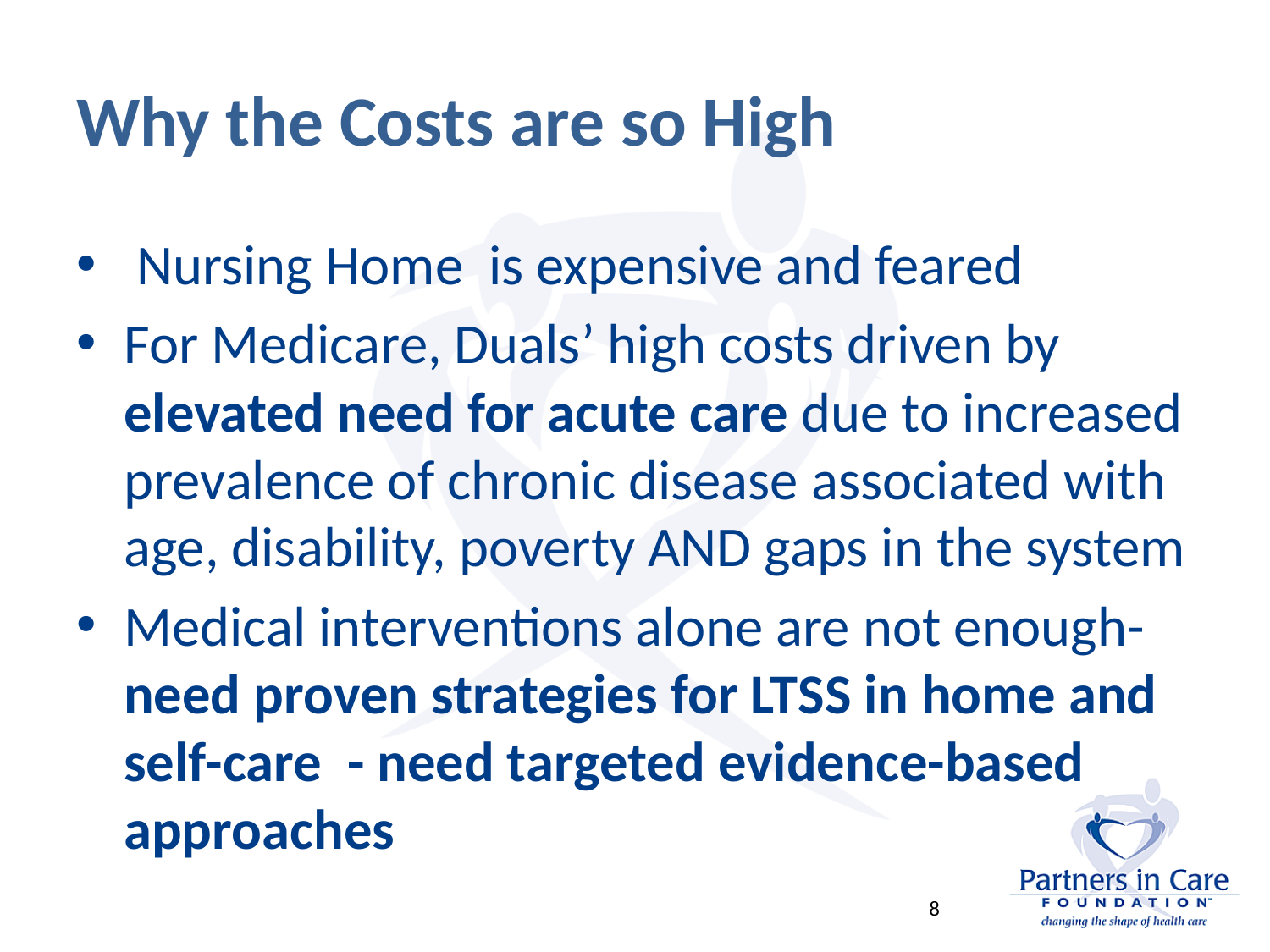

# Why the Costs are so High
 Nursing Home  is expensive and feared
For Medicare, Duals’ high costs driven by elevated need for acute care due to increased prevalence of chronic disease associated with age, disability, poverty AND gaps in the system
Medical interventions alone are not enough- need proven strategies for LTSS in home and self-care  - need targeted evidence-based approaches

8